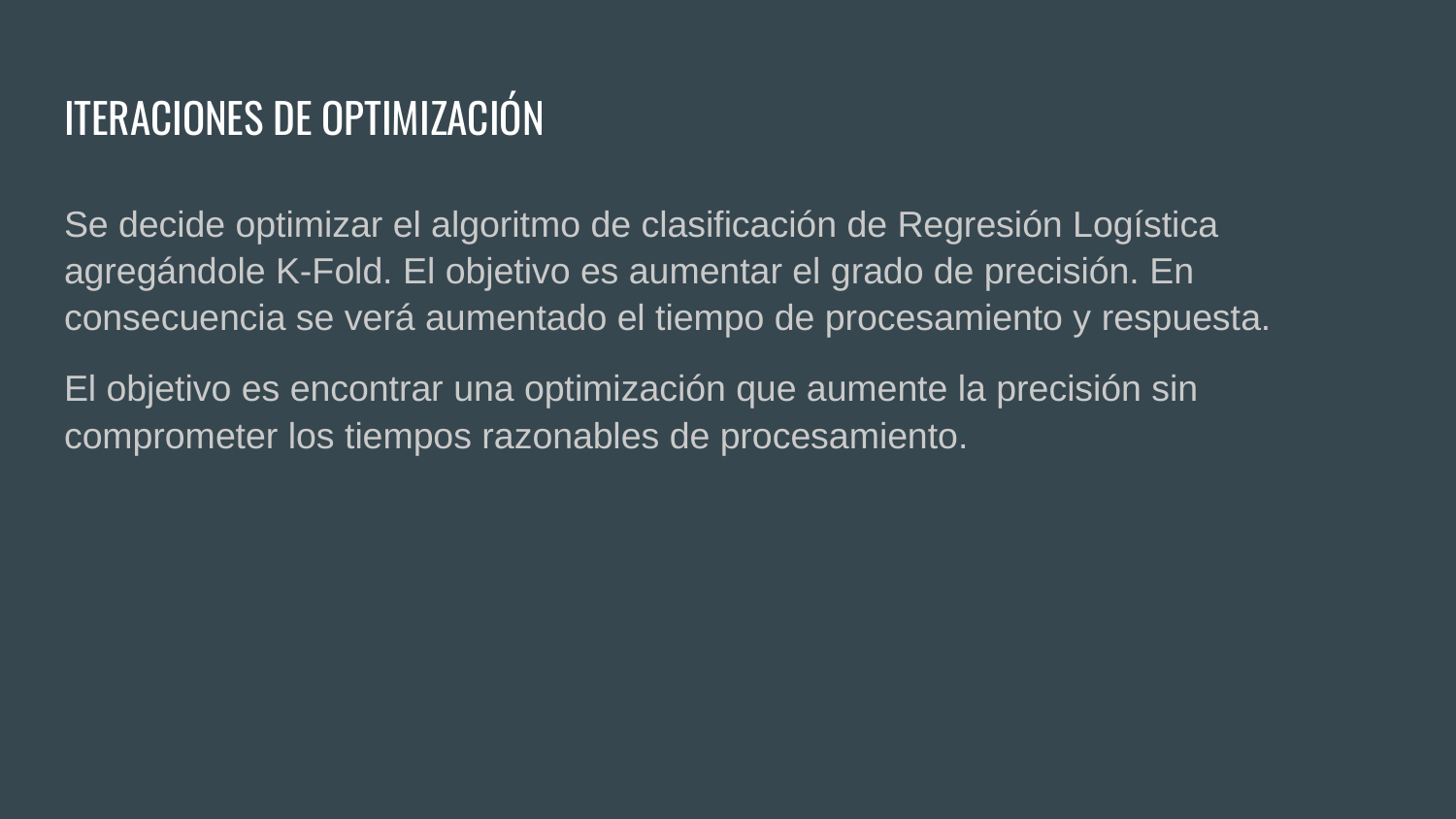

# ITERACIONES DE OPTIMIZACIÓN
Se decide optimizar el algoritmo de clasificación de Regresión Logística agregándole K-Fold. El objetivo es aumentar el grado de precisión. En consecuencia se verá aumentado el tiempo de procesamiento y respuesta.
El objetivo es encontrar una optimización que aumente la precisión sin comprometer los tiempos razonables de procesamiento.